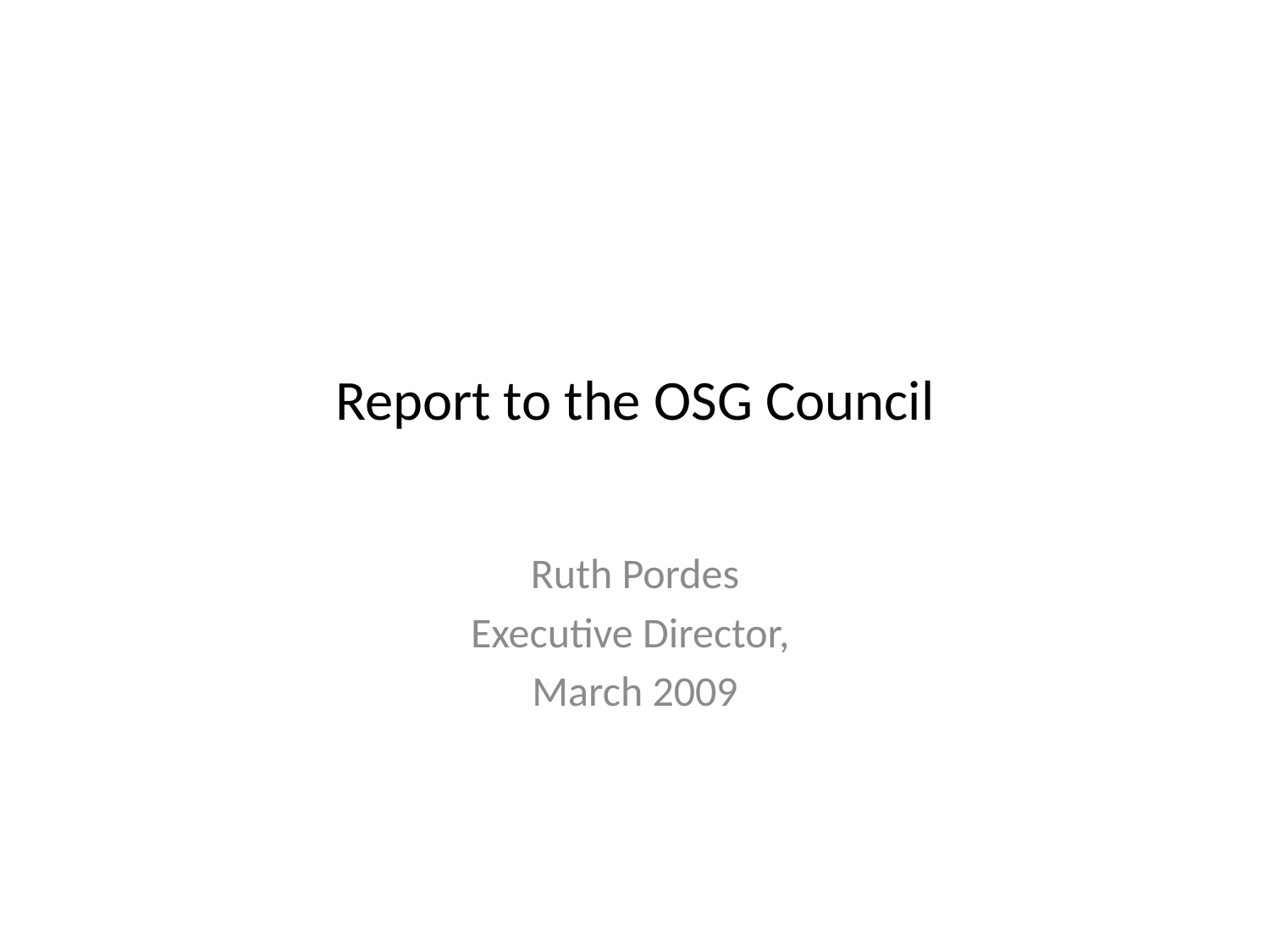

# Report to the OSG Council
Ruth Pordes
Executive Director,
March 2009